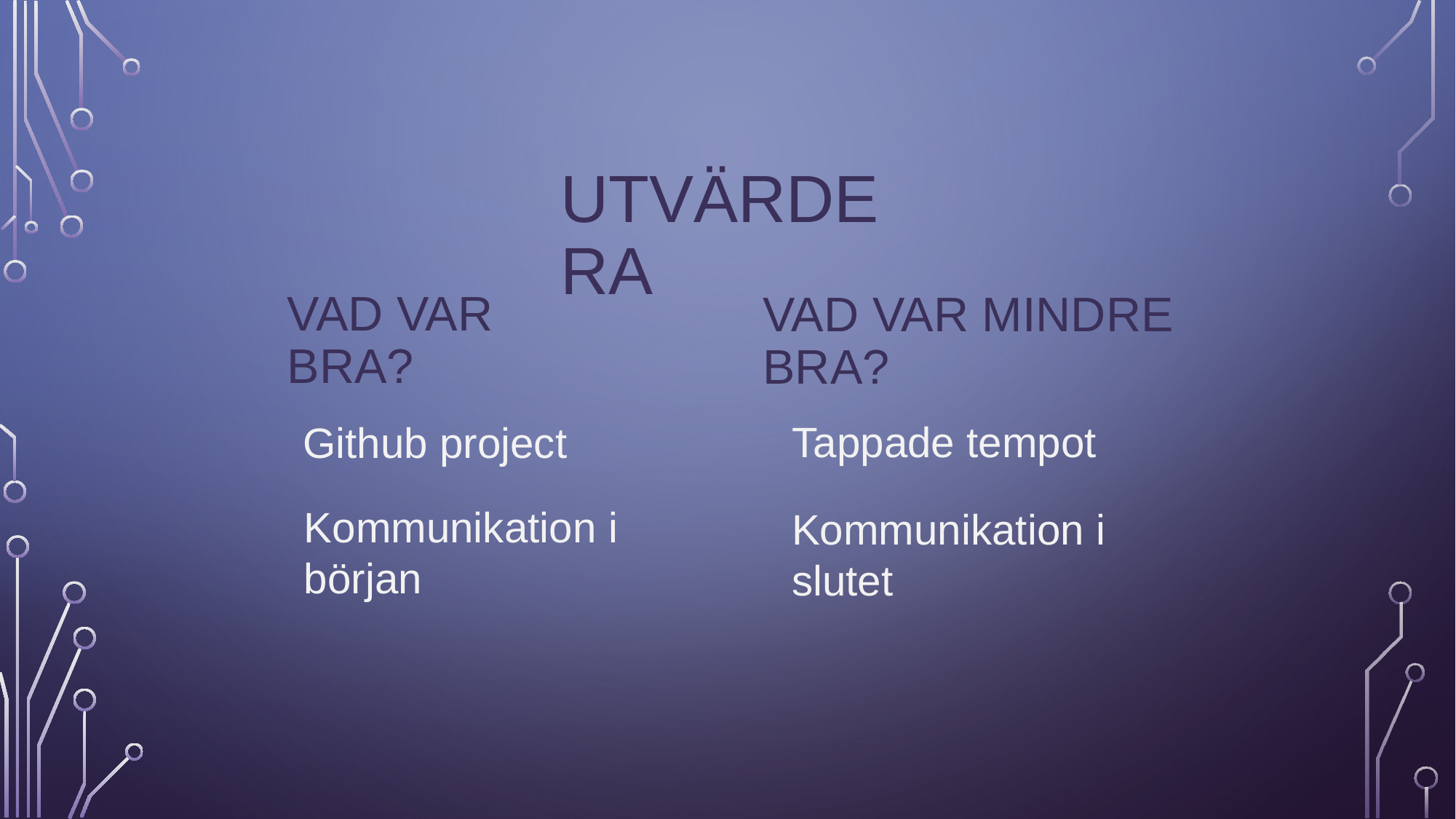

# utvärdera
Vad var bra?
Vad var mindre bra?
Tappade tempot

Github project

Kommunikation i början

Kommunikation i slutet